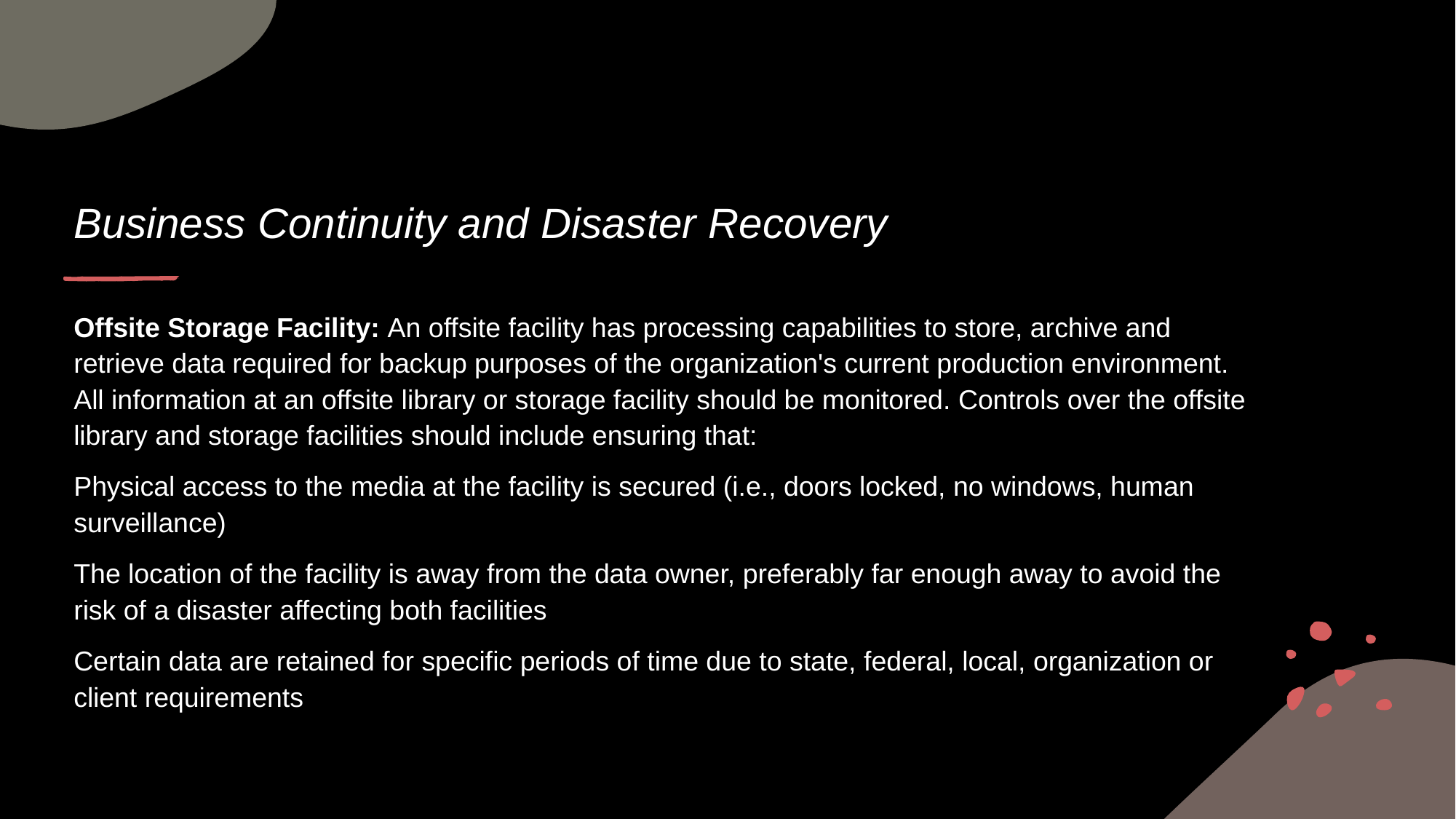

# Business Continuity and Disaster Recovery
Offsite Storage Facility: An offsite facility has processing capabilities to store, archive and retrieve data required for backup purposes of the organization's current production environment.  All information at an offsite library or storage facility should be monitored. Controls over the offsite library and storage facilities should include ensuring that:
Physical access to the media at the facility is secured (i.e., doors locked, no windows, human surveillance)
The location of the facility is away from the data owner, preferably far enough away to avoid the risk of a disaster affecting both facilities
Certain data are retained for specific periods of time due to state, federal, local, organization or client requirements